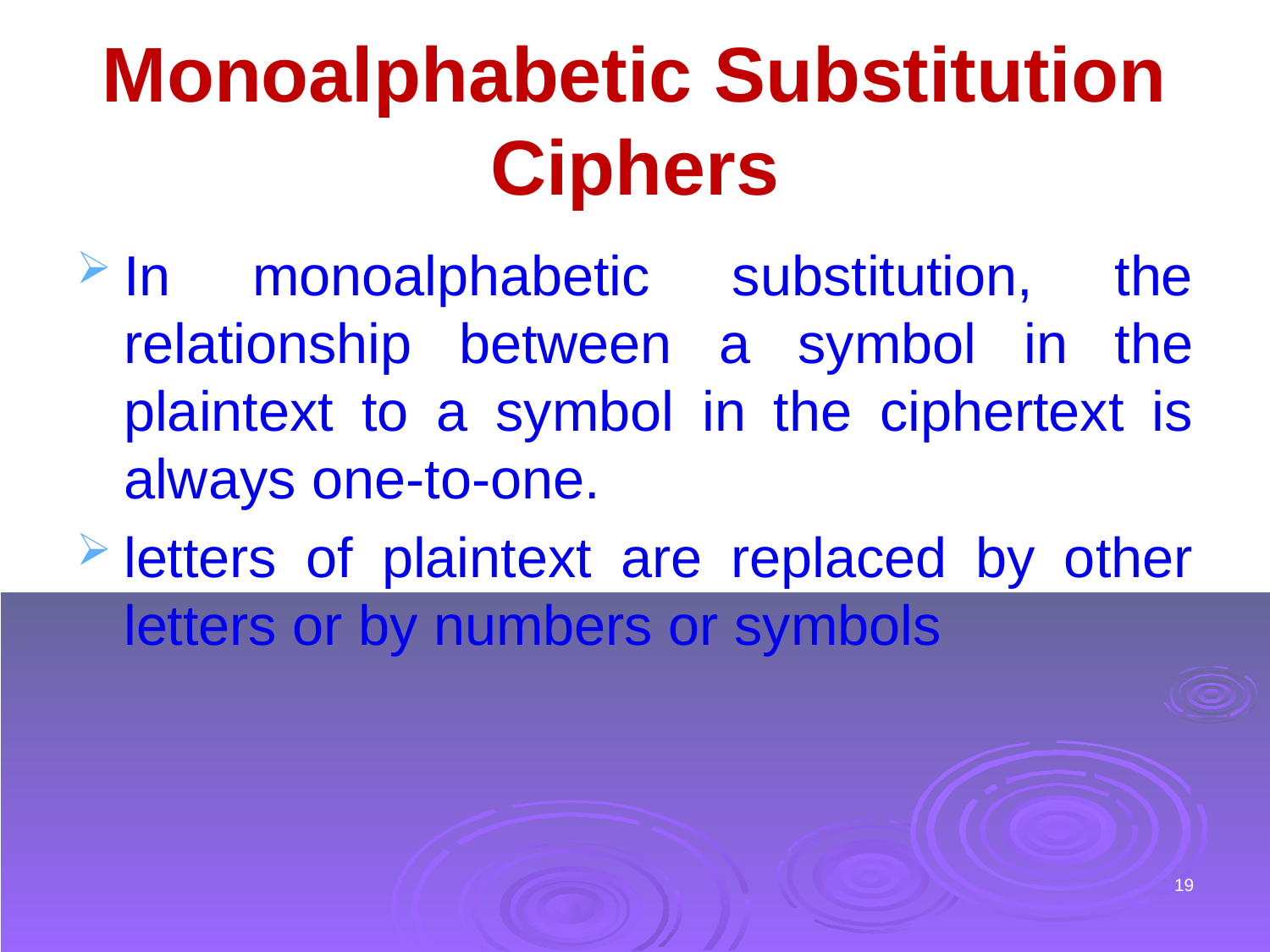

# Monoalphabetic Substitution Ciphers
In monoalphabetic substitution, the relationship between a symbol in the plaintext to a symbol in the ciphertext is always one-to-one.
letters of plaintext are replaced by other letters or by numbers or symbols

19